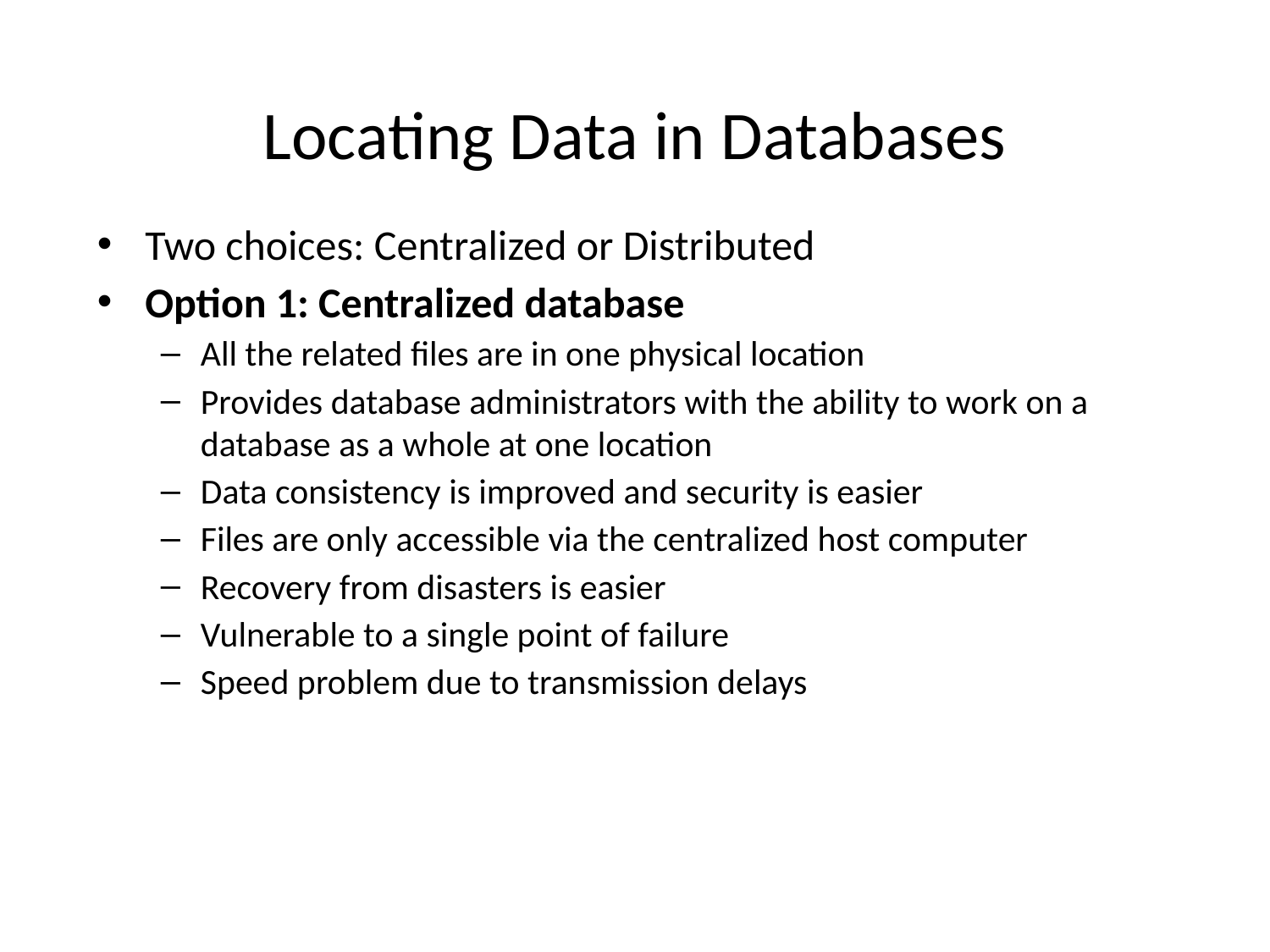

# Locating Data in Databases
Two choices: Centralized or Distributed
Option 1: Centralized database
All the related files are in one physical location
Provides database administrators with the ability to work on a database as a whole at one location
Data consistency is improved and security is easier
Files are only accessible via the centralized host computer
Recovery from disasters is easier
Vulnerable to a single point of failure
Speed problem due to transmission delays